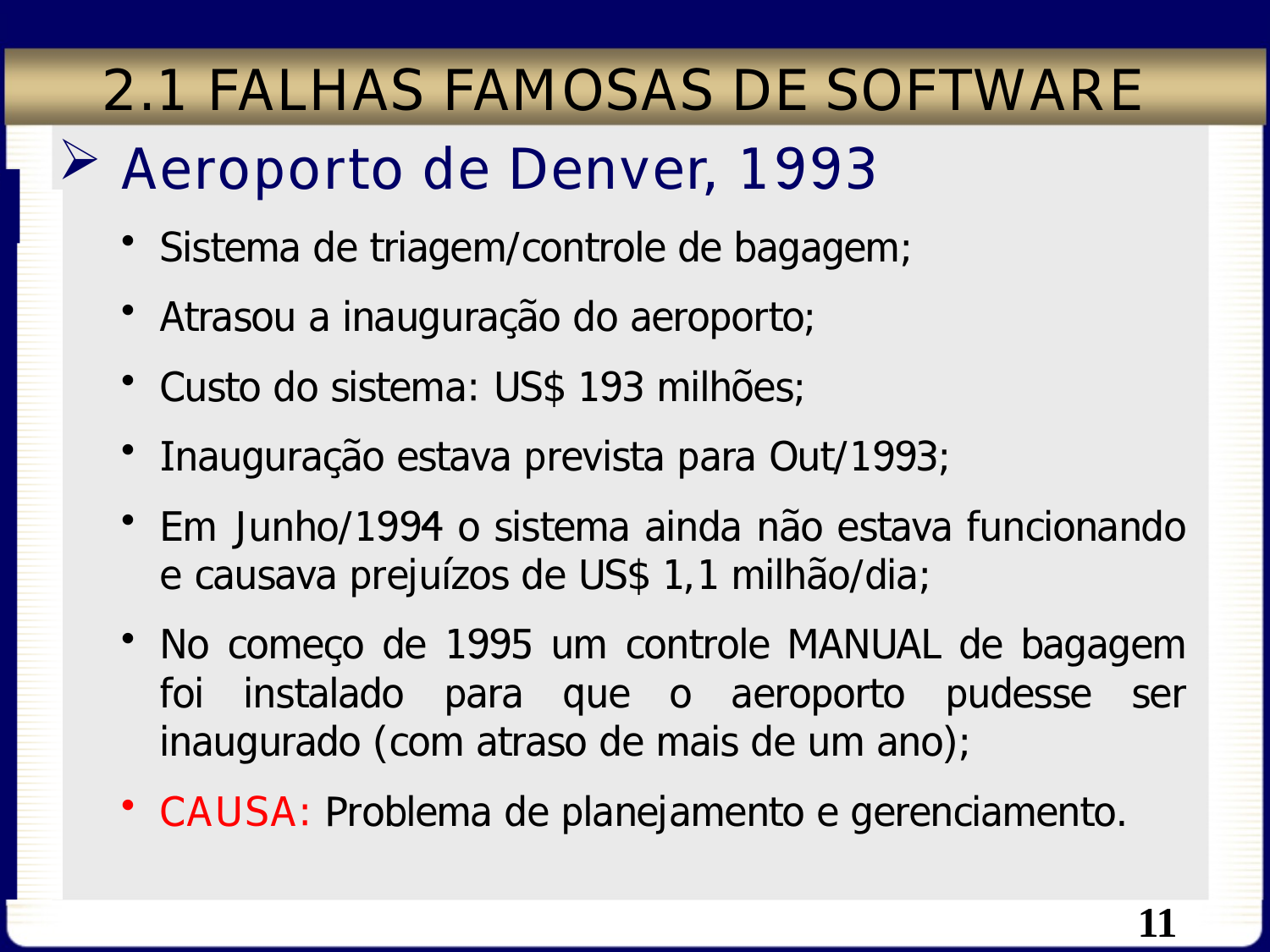

# 2.1 FALHAS FAMOSAS DE SOFTWARE
 Aeroporto de Denver, 1993
Sistema de triagem/controle de bagagem;
Atrasou a inauguração do aeroporto;
Custo do sistema: US$ 193 milhões;
Inauguração estava prevista para Out/1993;
Em Junho/1994 o sistema ainda não estava funcionando e causava prejuízos de US$ 1,1 milhão/dia;
No começo de 1995 um controle MANUAL de bagagem foi instalado para que o aeroporto pudesse ser inaugurado (com atraso de mais de um ano);
CAUSA: Problema de planejamento e gerenciamento.
11